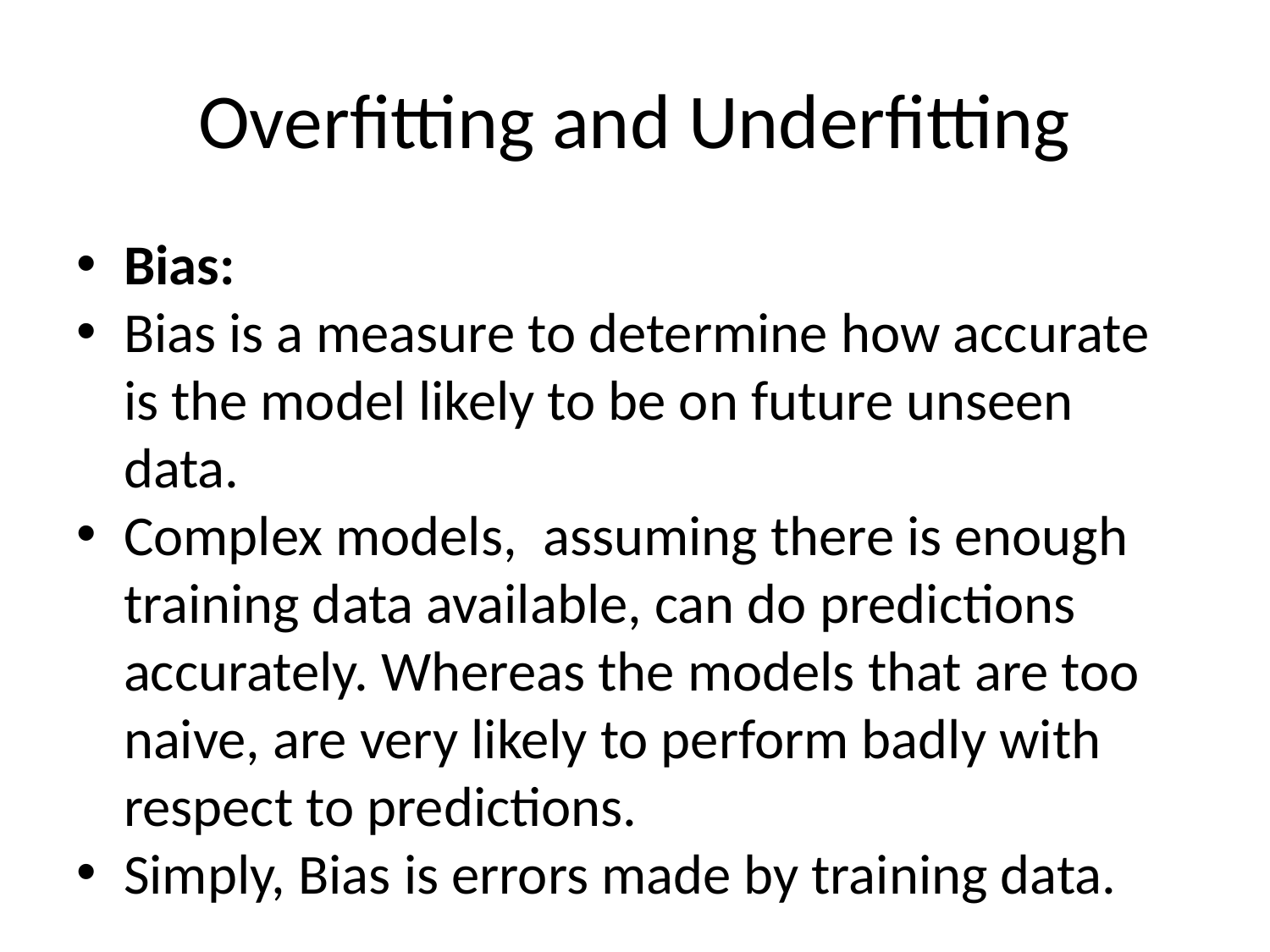

Overfitting and Underfitting
Bias:
Bias is a measure to determine how accurate is the model likely to be on future unseen data.
Complex models,  assuming there is enough training data available, can do predictions accurately. Whereas the models that are too naive, are very likely to perform badly with respect to predictions.
Simply, Bias is errors made by training data.